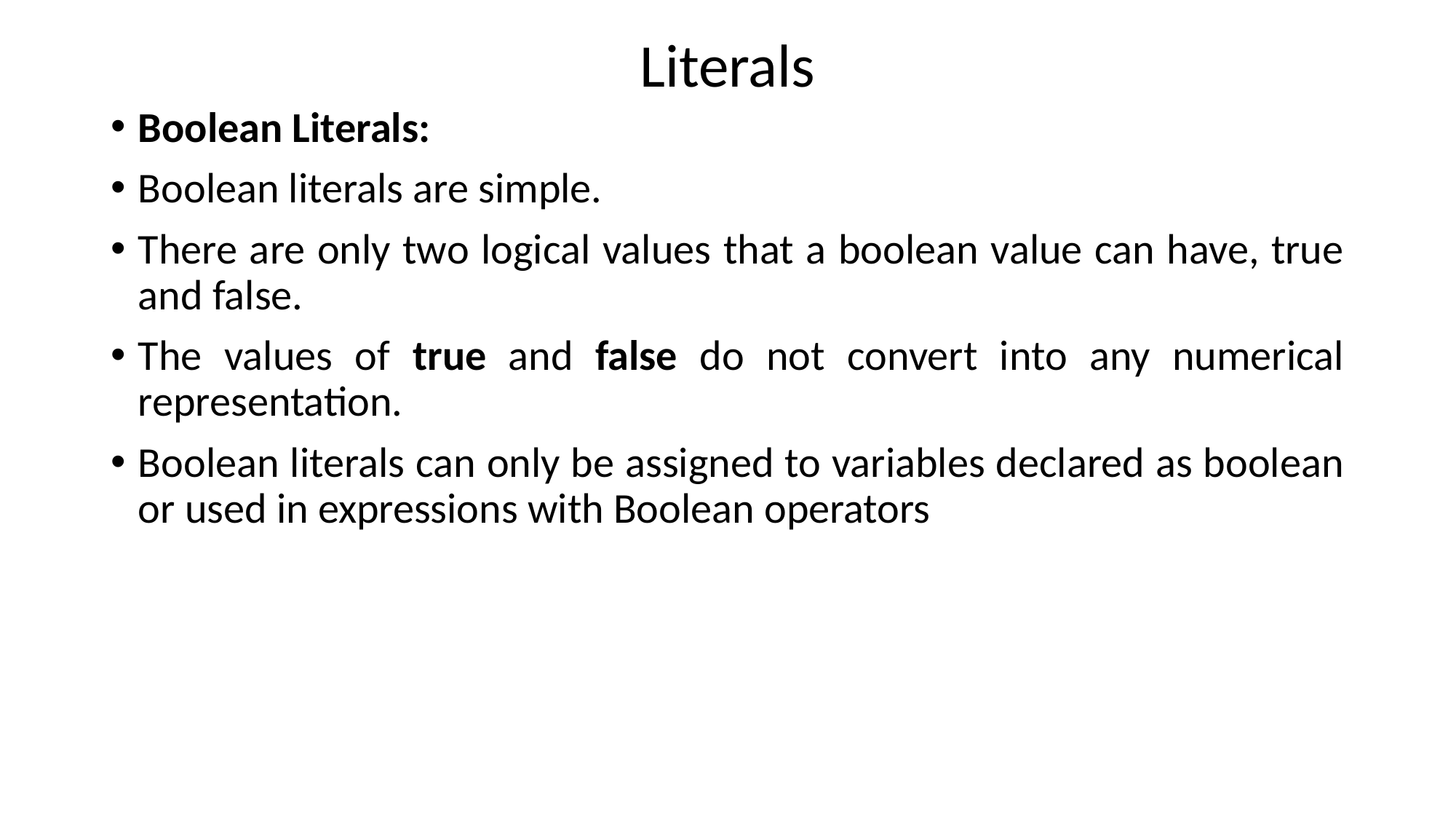

# Literals
Boolean Literals:
Boolean literals are simple.
There are only two logical values that a boolean value can have, true and false.
The values of true and false do not convert into any numerical representation.
Boolean literals can only be assigned to variables declared as boolean or used in expressions with Boolean operators